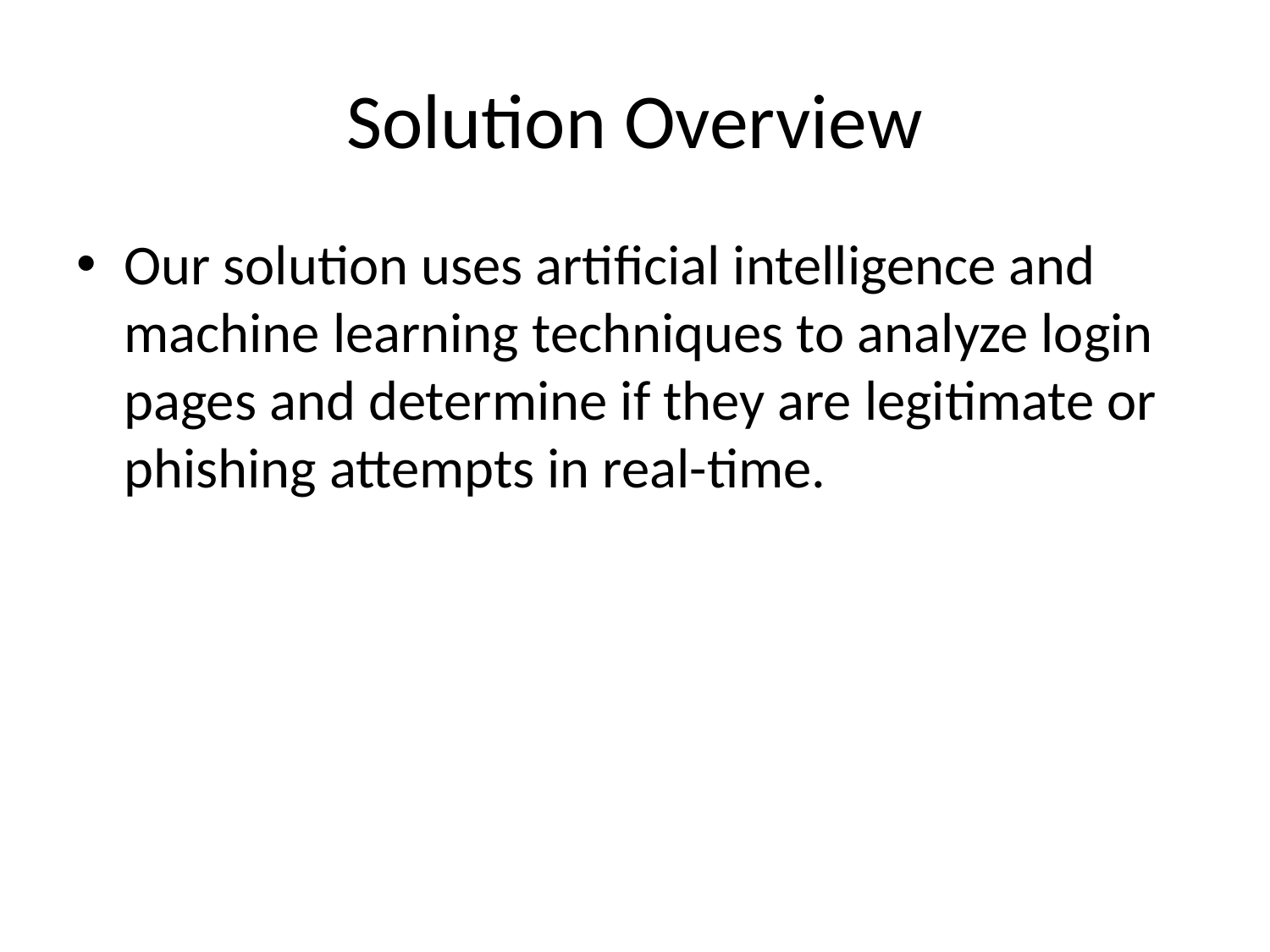

# Solution Overview
Our solution uses artificial intelligence and machine learning techniques to analyze login pages and determine if they are legitimate or phishing attempts in real-time.